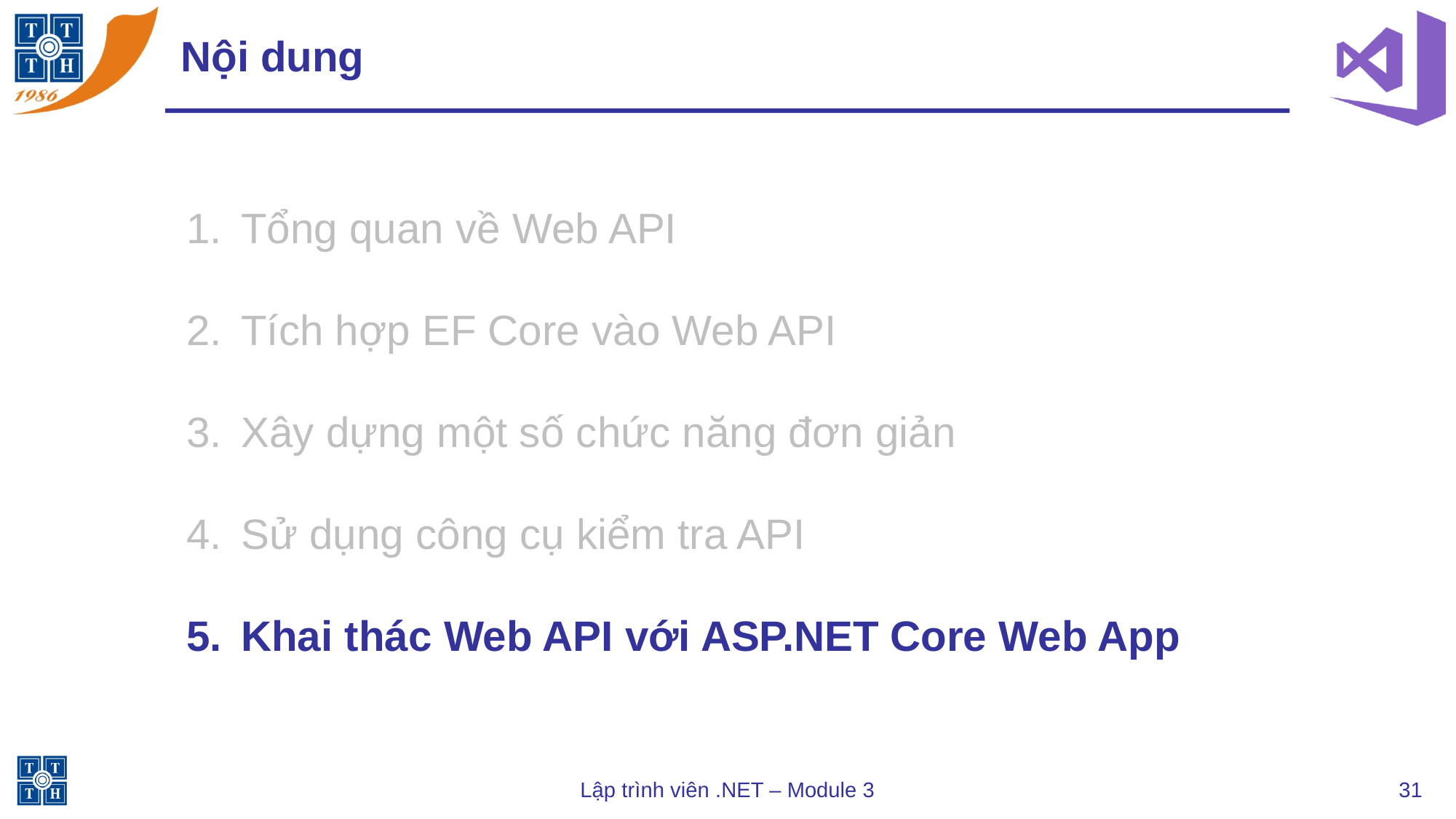

# Nội dung
Tổng quan về Web API
Tích hợp EF Core vào Web API
Xây dựng một số chức năng đơn giản
Sử dụng công cụ kiểm tra API
Khai thác Web API với ASP.NET Core Web App